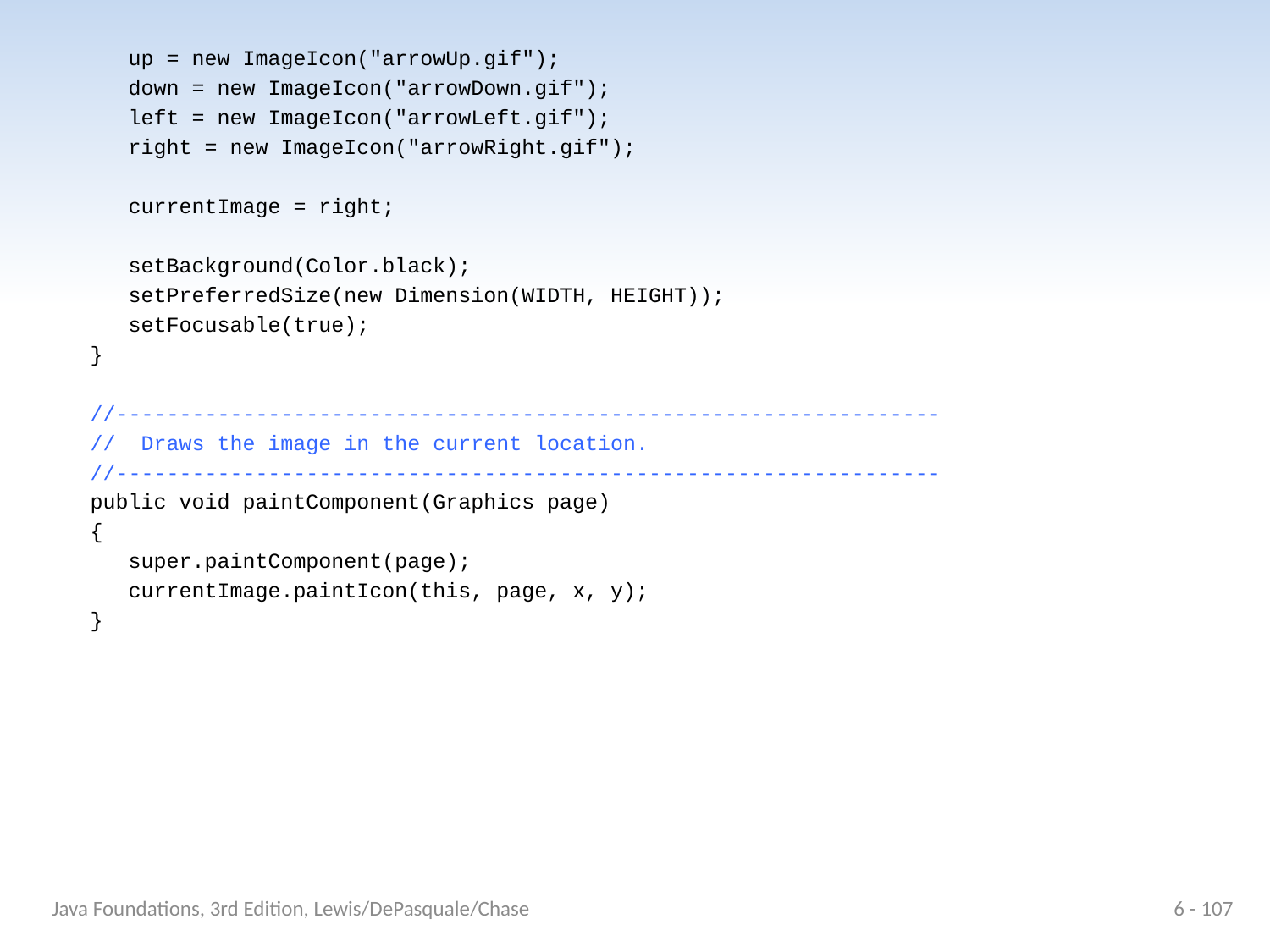

up = new ImageIcon("arrowUp.gif");
      down = new ImageIcon("arrowDown.gif");
      left = new ImageIcon("arrowLeft.gif");
      right = new ImageIcon("arrowRight.gif");

      currentImage = right;

      setBackground(Color.black);
      setPreferredSize(new Dimension(WIDTH, HEIGHT));
      setFocusable(true);
   }

   //-----------------------------------------------------------------
   //  Draws the image in the current location.
   //-----------------------------------------------------------------
   public void paintComponent(Graphics page)
   {
      super.paintComponent(page);
      currentImage.paintIcon(this, page, x, y);
   }

Java Foundations, 3rd Edition, Lewis/DePasquale/Chase
6 - 107